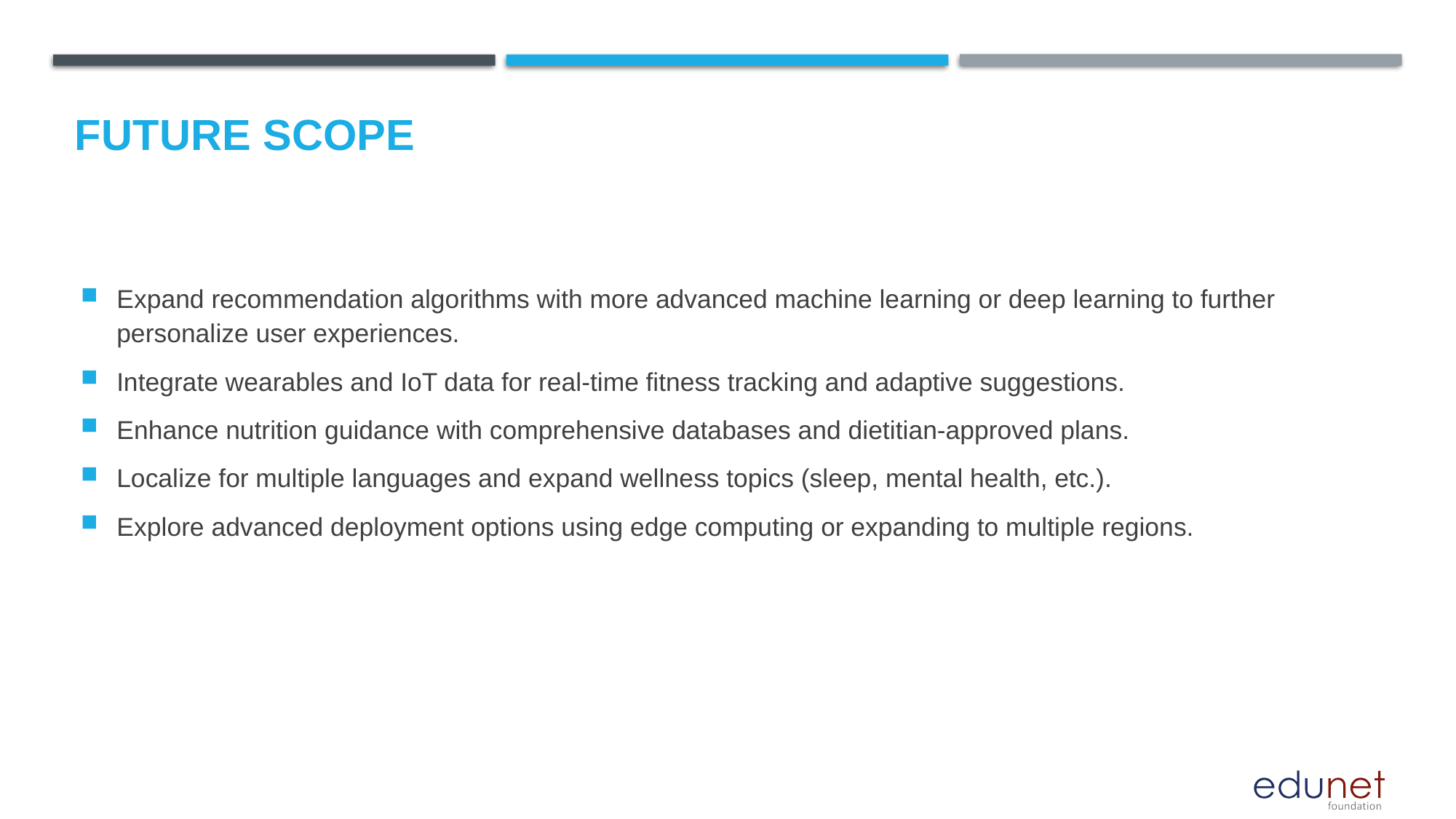

Future scope
Expand recommendation algorithms with more advanced machine learning or deep learning to further personalize user experiences.
Integrate wearables and IoT data for real-time fitness tracking and adaptive suggestions.
Enhance nutrition guidance with comprehensive databases and dietitian-approved plans.
Localize for multiple languages and expand wellness topics (sleep, mental health, etc.).
Explore advanced deployment options using edge computing or expanding to multiple regions.